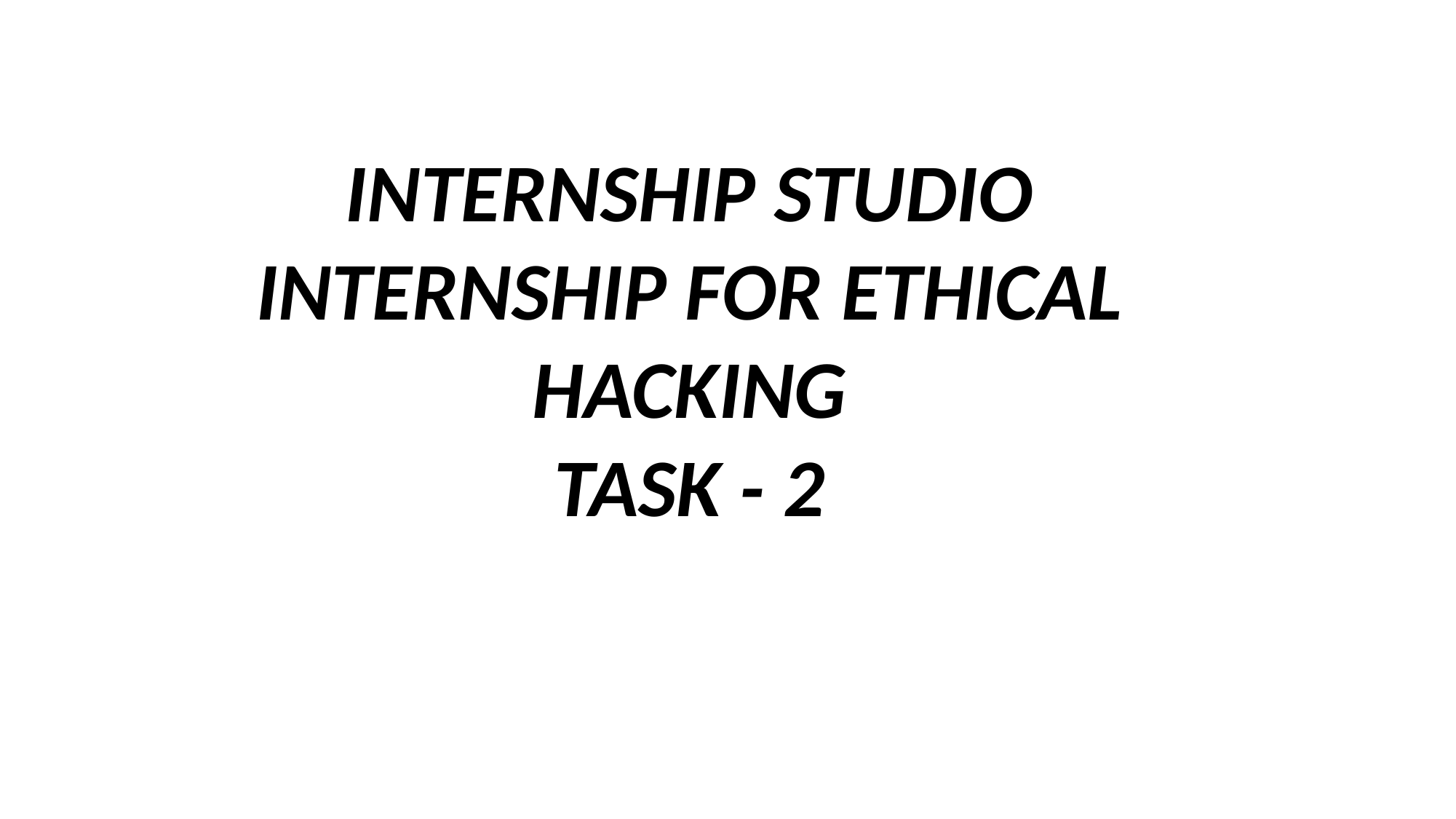

INTERNSHIP STUDIO
INTERNSHIP FOR ETHICAL HACKING
TASK - 2